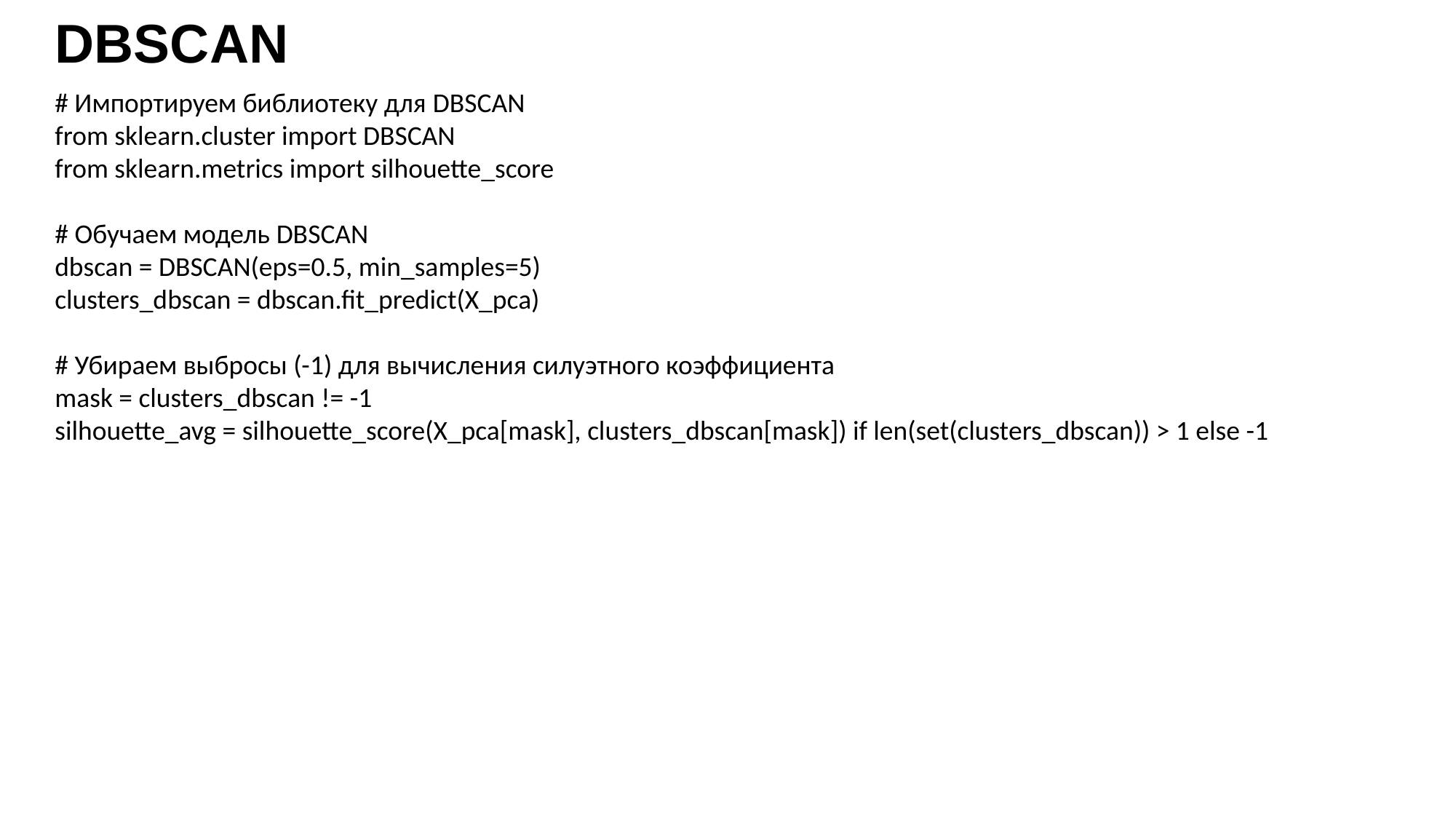

# DBSCAN
# Импортируем библиотеку для DBSCAN
from sklearn.cluster import DBSCAN
from sklearn.metrics import silhouette_score

# Обучаем модель DBSCAN
dbscan = DBSCAN(eps=0.5, min_samples=5)
clusters_dbscan = dbscan.fit_predict(X_pca)

# Убираем выбросы (-1) для вычисления силуэтного коэффициента
mask = clusters_dbscan != -1
silhouette_avg = silhouette_score(X_pca[mask], clusters_dbscan[mask]) if len(set(clusters_dbscan)) > 1 else -1